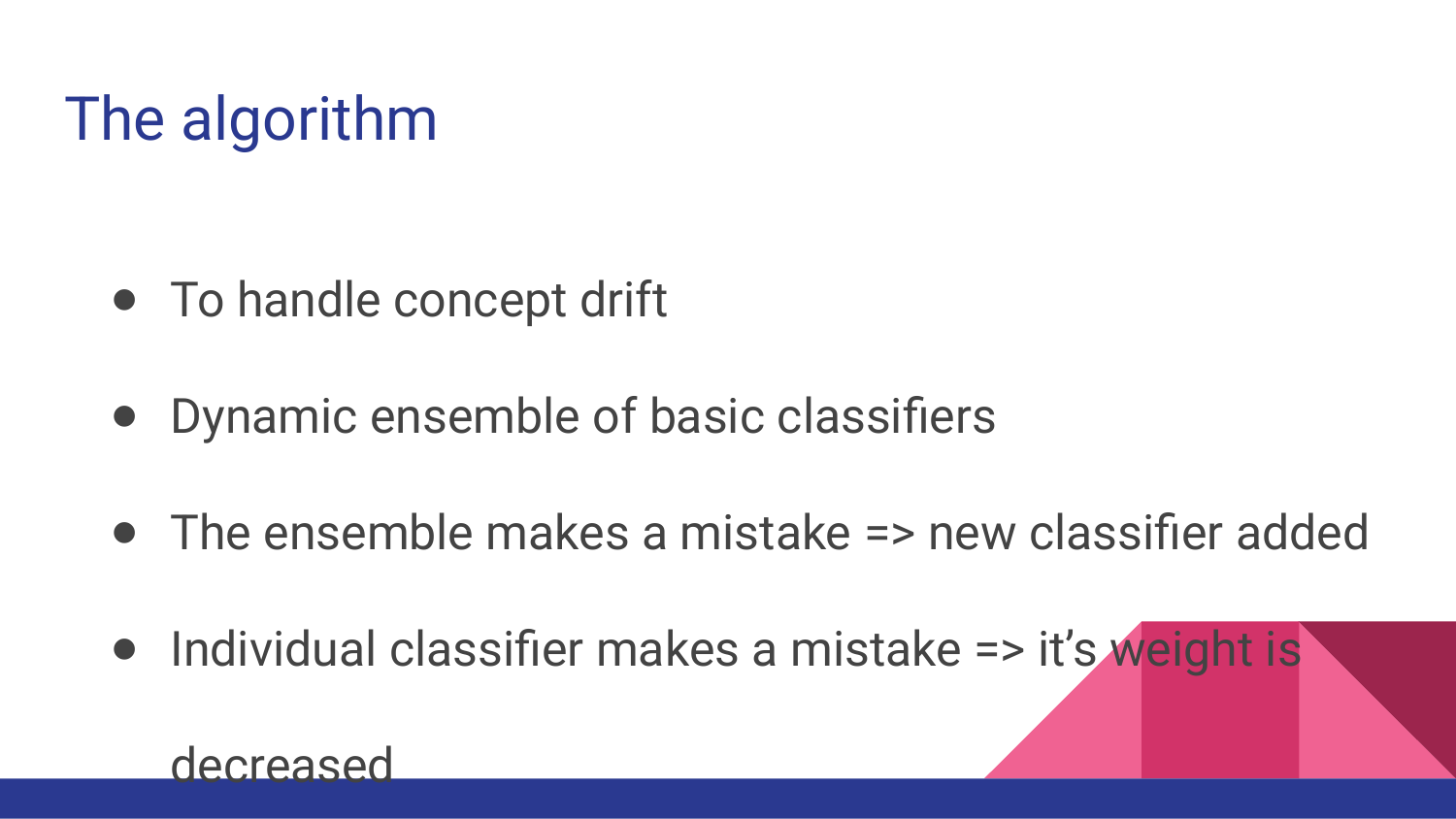

# The algorithm
To handle concept drift
Dynamic ensemble of basic classifiers
The ensemble makes a mistake => new classifier added
Individual classifier makes a mistake => it’s weight is decreased